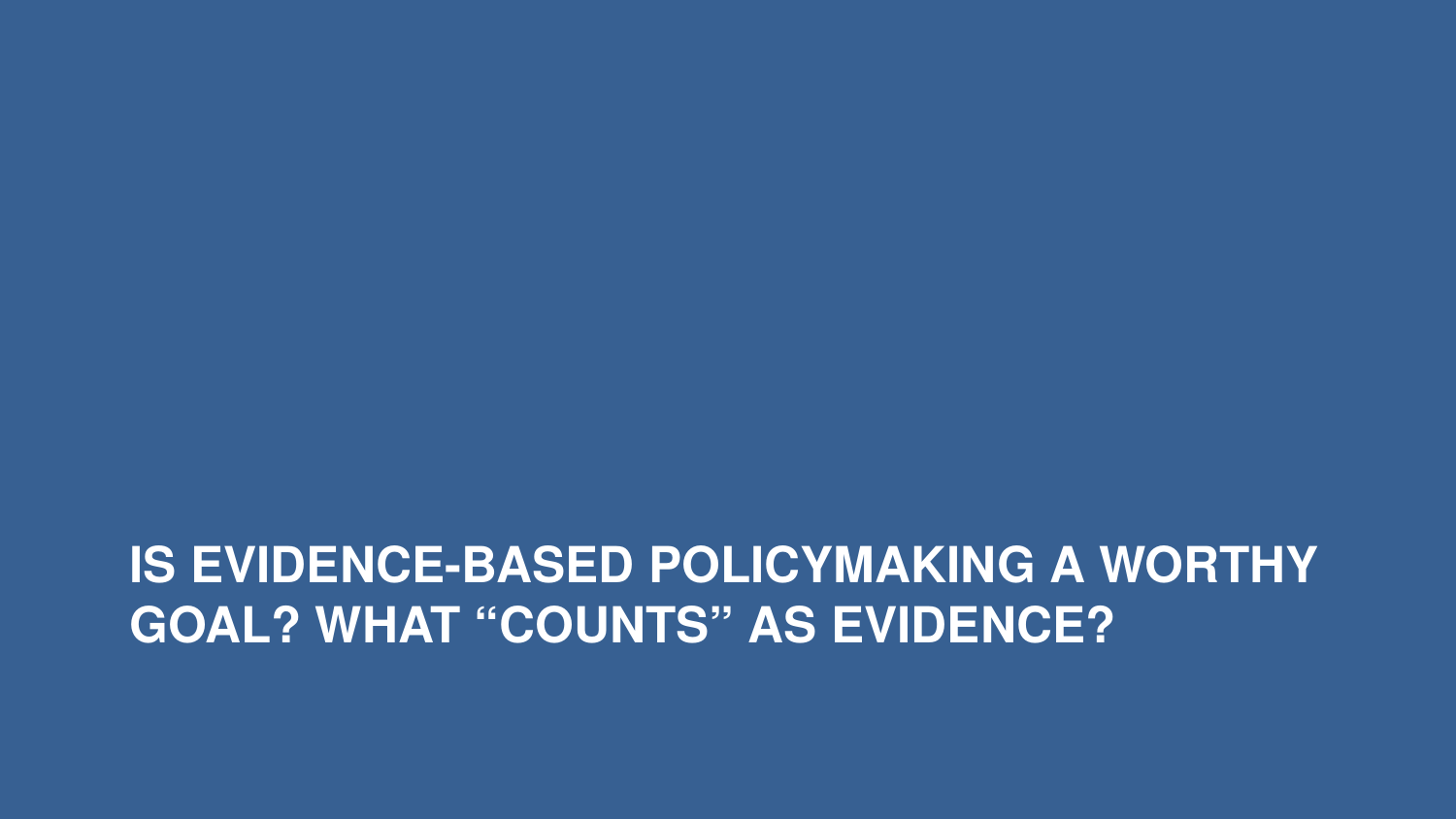

# Is evidence-based policymaking a worthy goal? What “counts” as evidence?